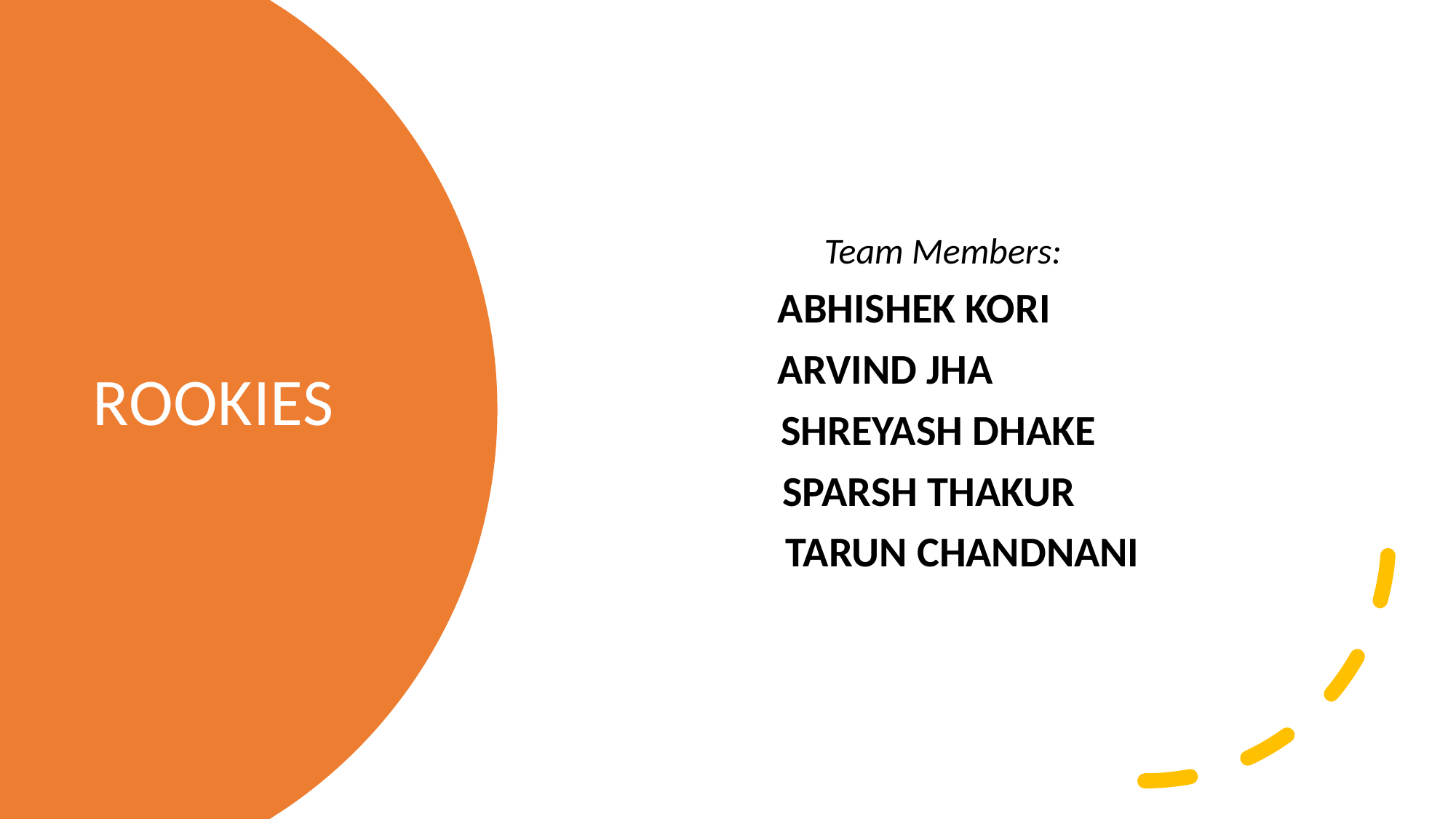

Team Members:
ABHISHEK KORI
ARVIND JHA
  SHREYASH DHAKE
   SPARSH THAKUR
    TARUN CHANDNANI
# ROOKIES